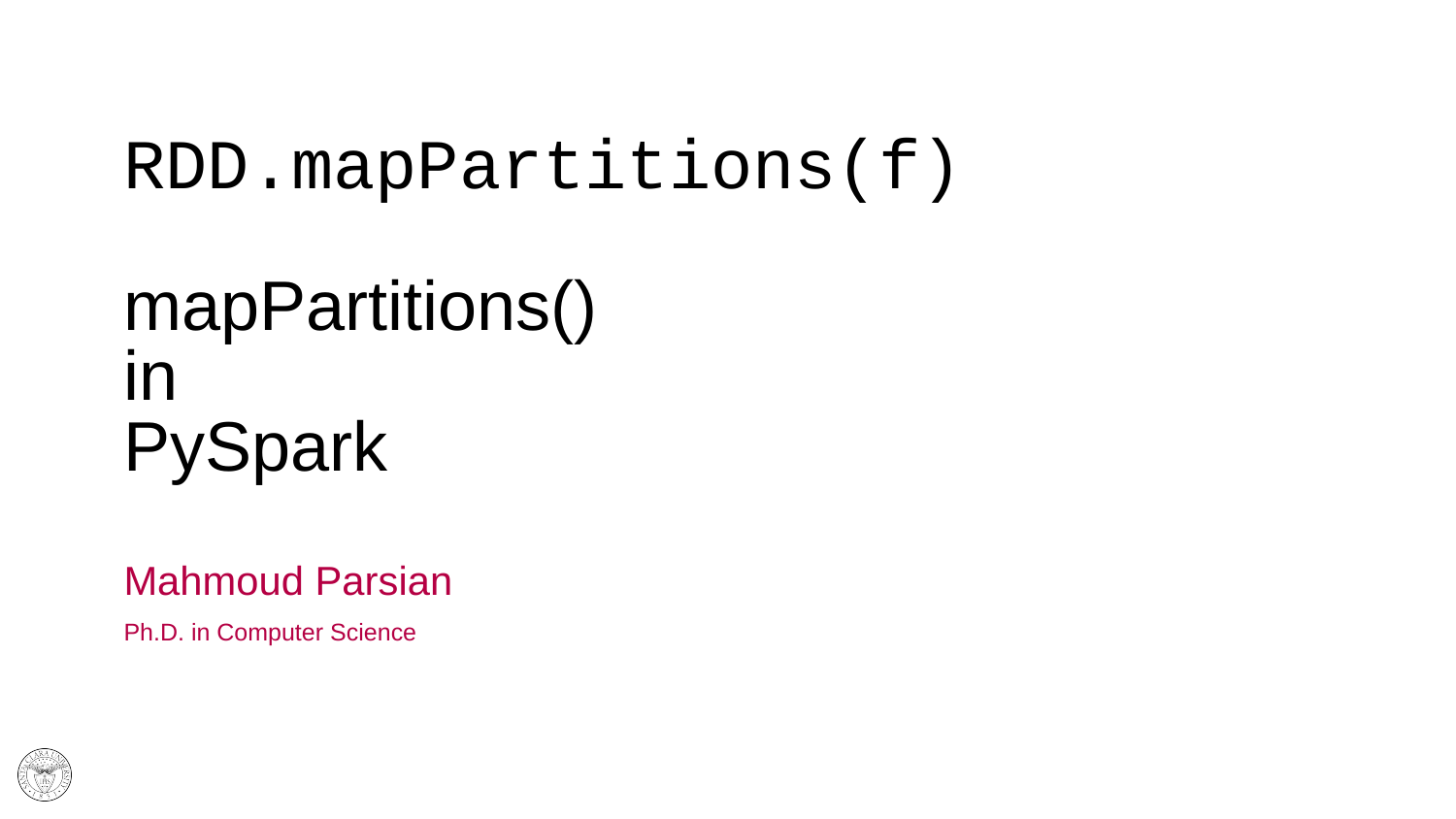

# RDD.mapPartitions(f) mapPartitions() in PySpark
Mahmoud Parsian
Ph.D. in Computer Science